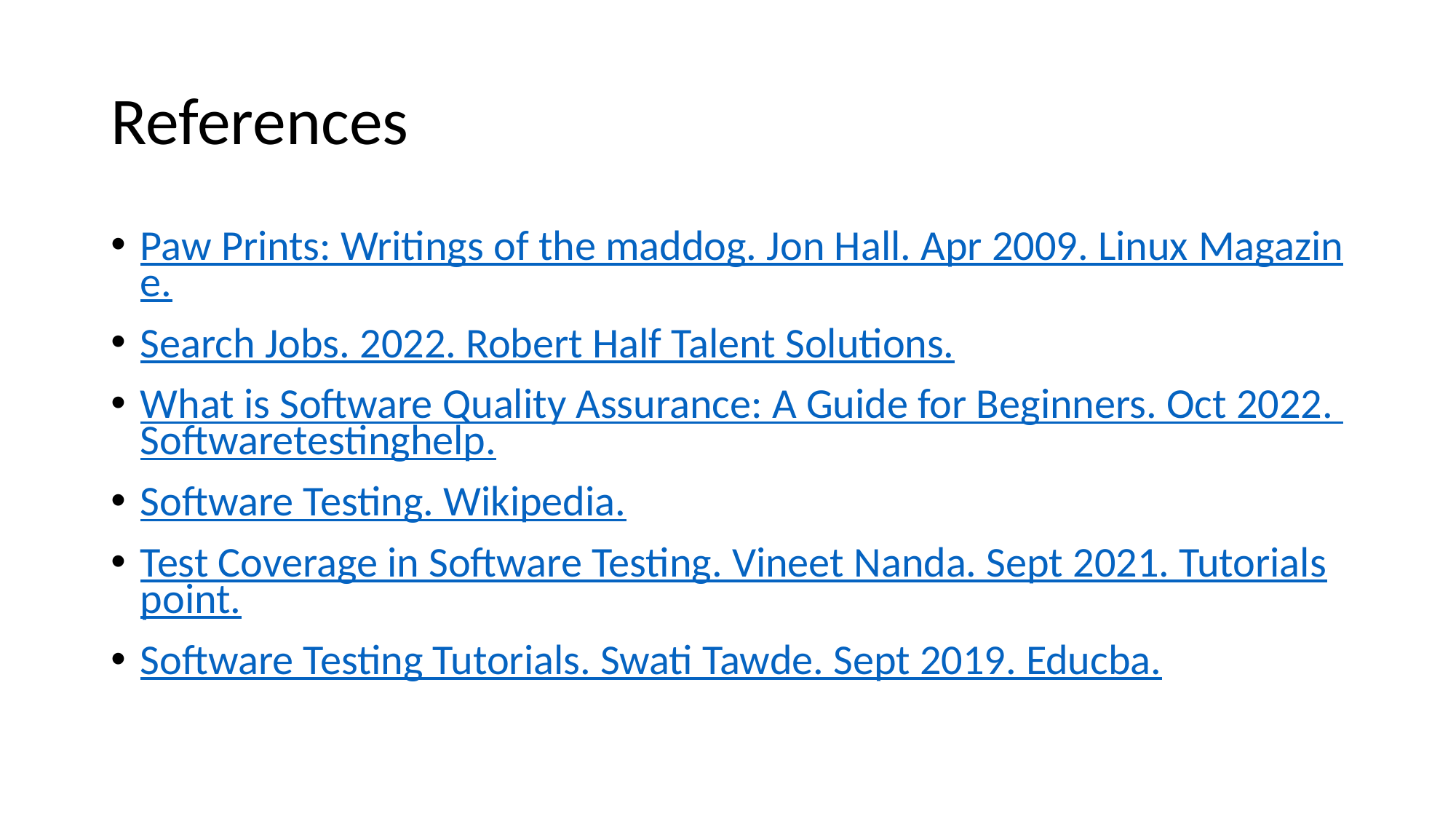

# References
Paw Prints: Writings of the maddog. Jon Hall. Apr 2009. Linux Magazine.
Search Jobs. 2022. Robert Half Talent Solutions.
What is Software Quality Assurance: A Guide for Beginners. Oct 2022. Softwaretestinghelp.
Software Testing. Wikipedia.
Test Coverage in Software Testing. Vineet Nanda. Sept 2021. Tutorialspoint.
Software Testing Tutorials. Swati Tawde. Sept 2019. Educba.

Bring a laptop to next lecture